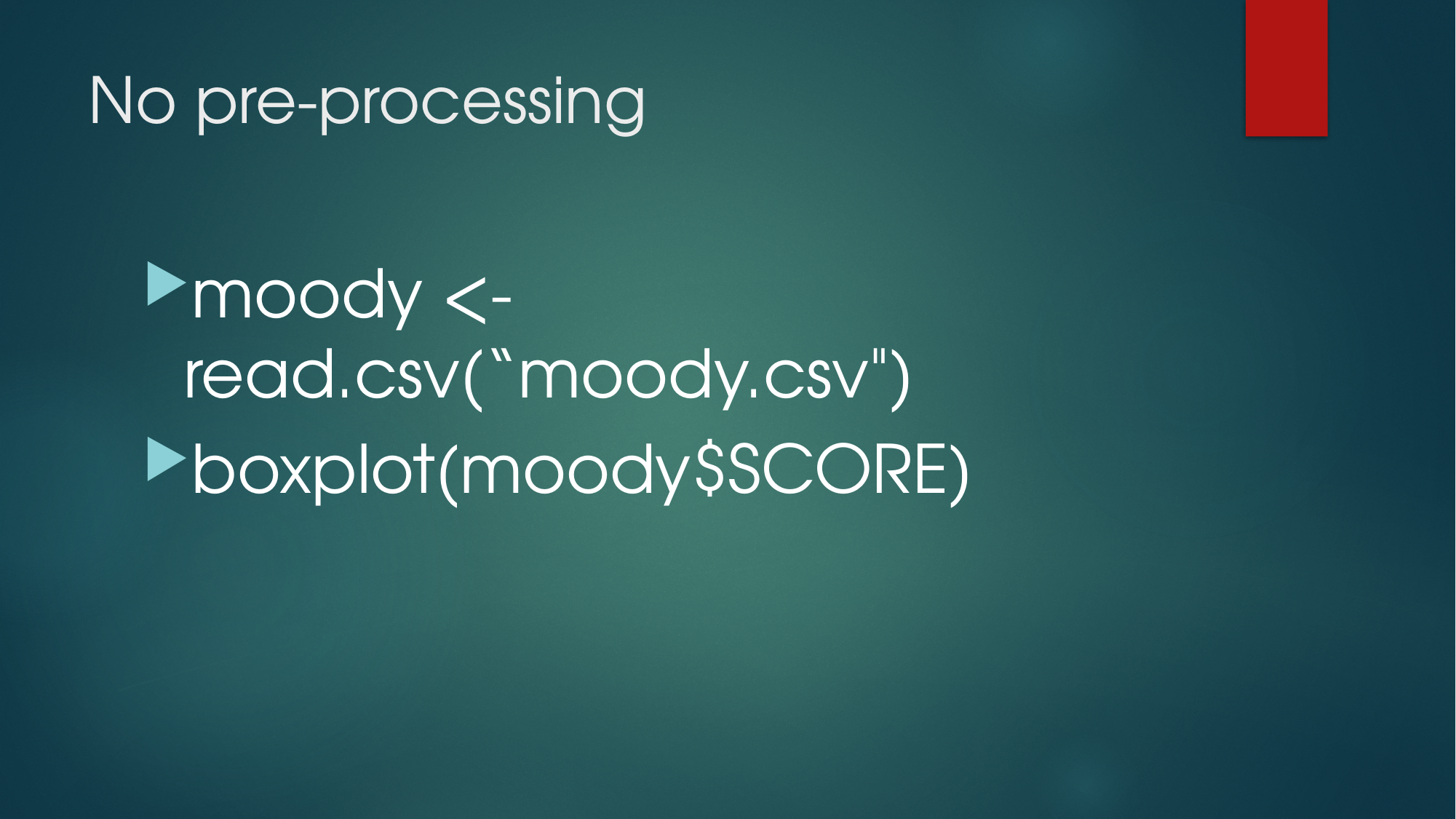

# No pre-processing
moody <- read.csv(“moody.csv")
boxplot(moody$SCORE)